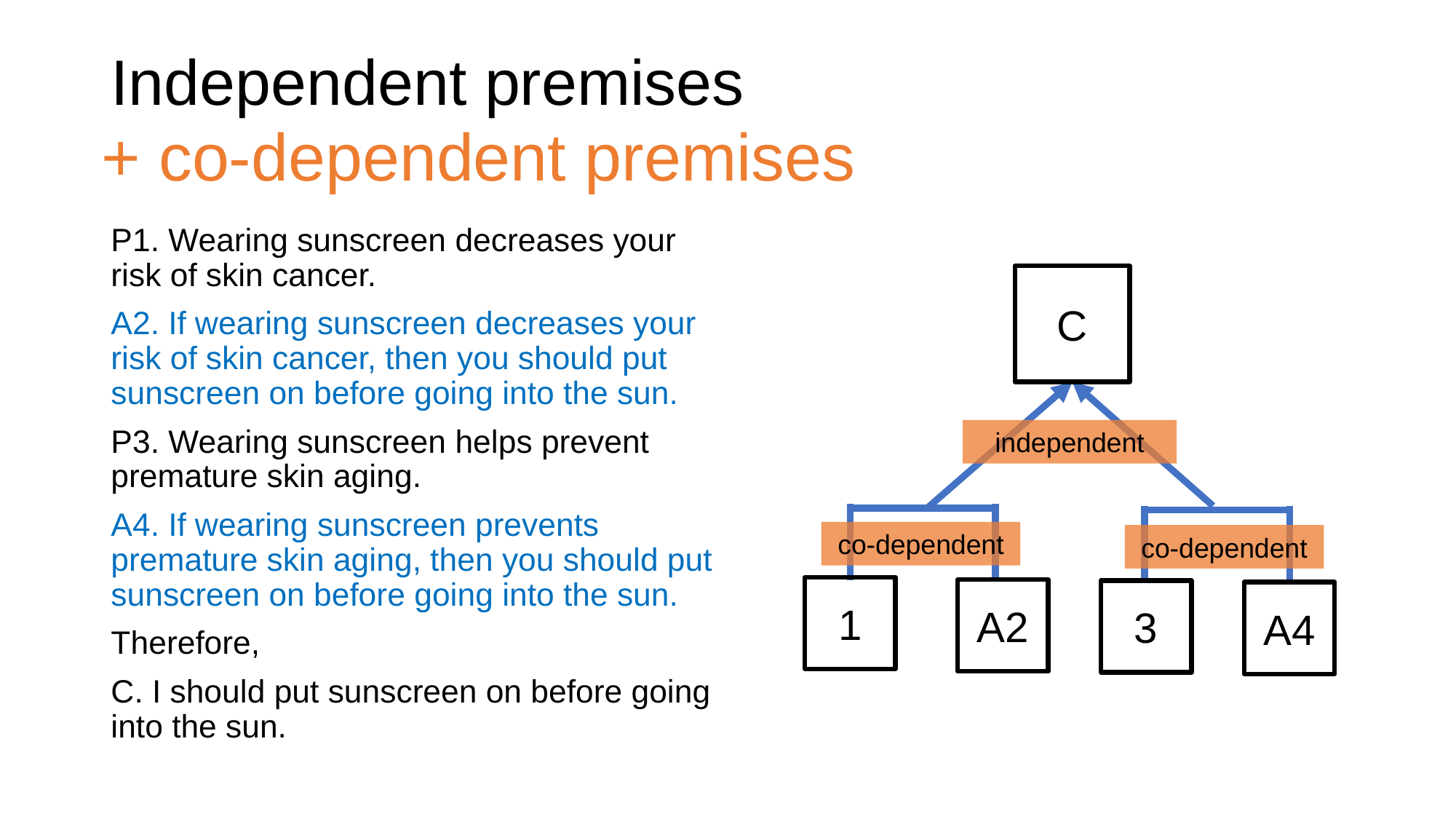

# Independent premises
+ co-dependent premises
P1. Wearing sunscreen decreases your risk of skin cancer.
A2. If wearing sunscreen decreases your risk of skin cancer, then you should put sunscreen on before going into the sun.
P3. Wearing sunscreen helps prevent premature skin aging.
A4. If wearing sunscreen prevents premature skin aging, then you should put sunscreen on before going into the sun.
Therefore,
C. I should put sunscreen on before going into the sun.
C
independent
co-dependent
co-dependent
1
A2
3
A4